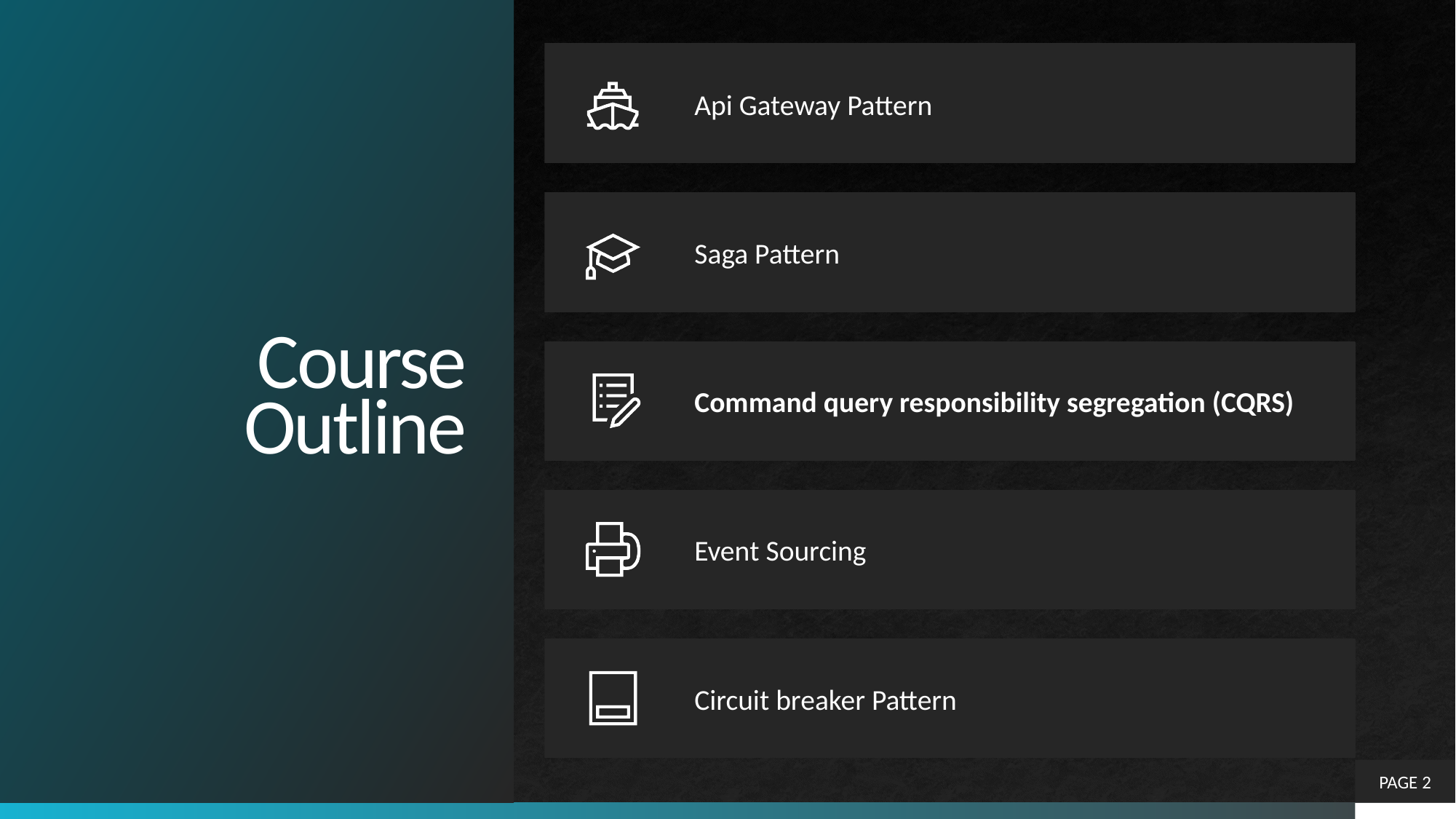

# Course Outline
Api Gateway Pattern
Saga Pattern
Command query responsibility segregation (CQRS)
Event Sourcing
Circuit breaker Pattern
PAGE 2